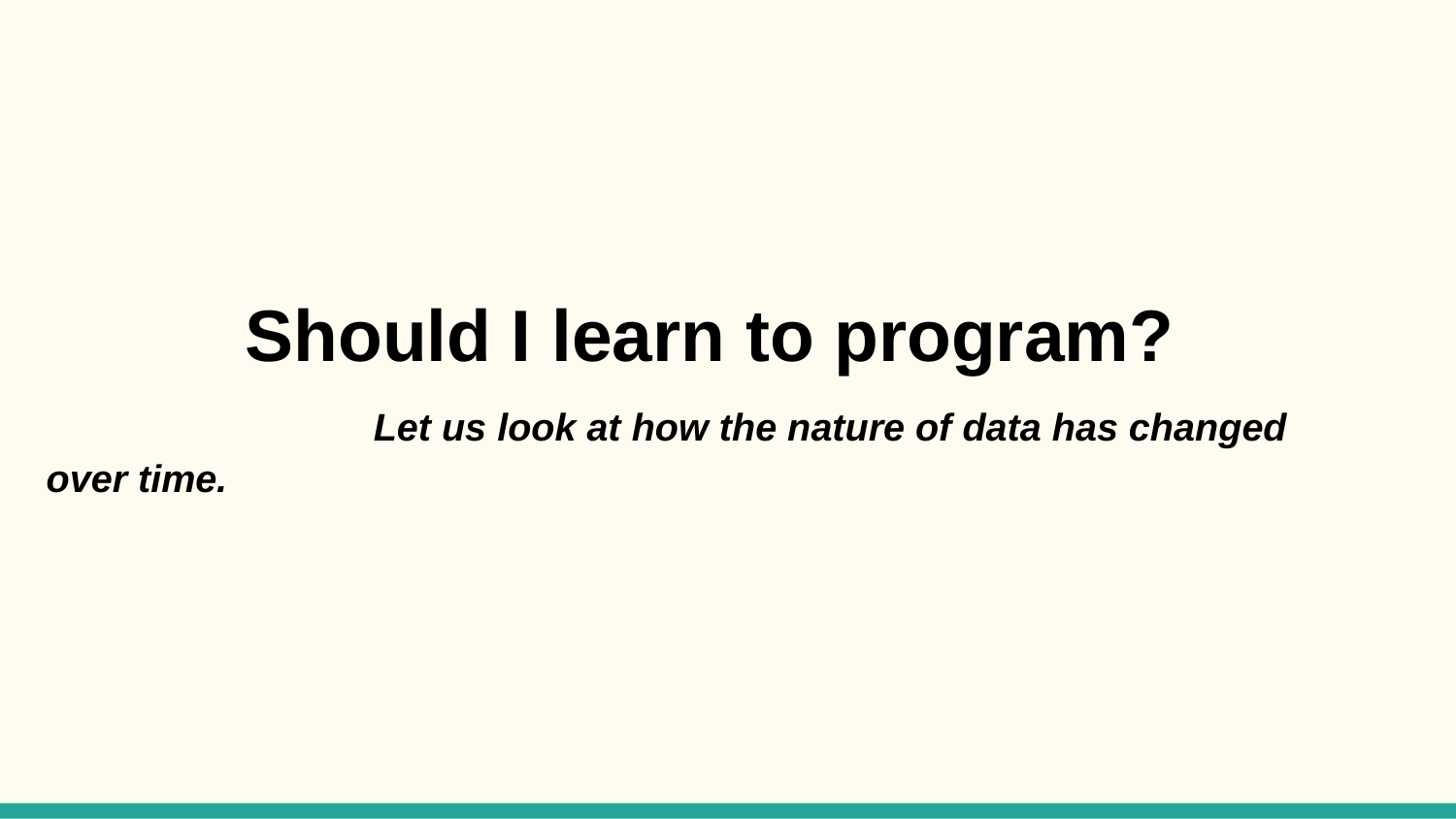

# Should I learn to program?
		  Let us look at how the nature of data has changed over time.